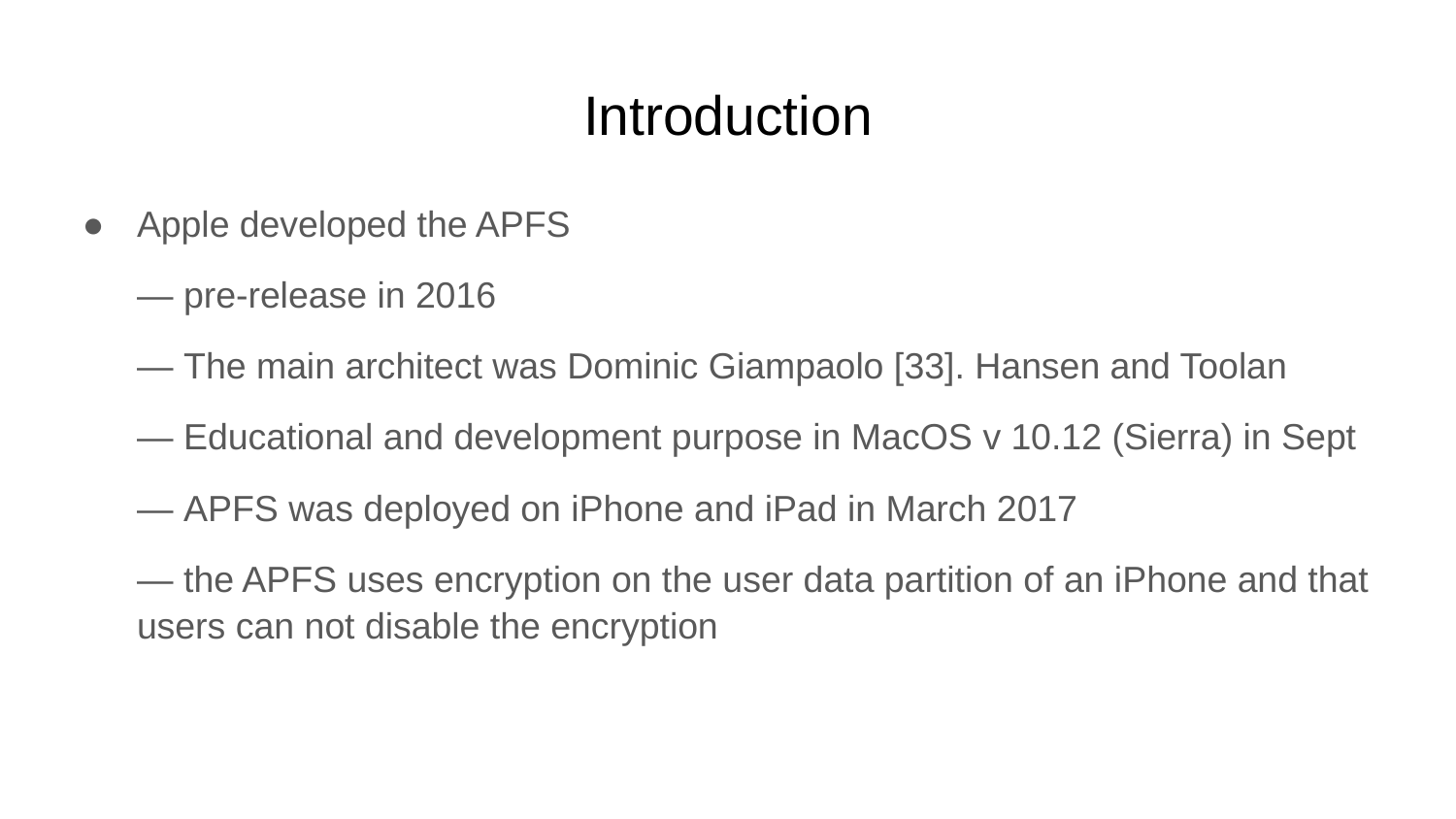

# Introduction
Apple developed the APFS
— pre-release in 2016
— The main architect was Dominic Giampaolo [33]. Hansen and Toolan
— Educational and development purpose in MacOS v 10.12 (Sierra) in Sept
— APFS was deployed on iPhone and iPad in March 2017
— the APFS uses encryption on the user data partition of an iPhone and that users can not disable the encryption